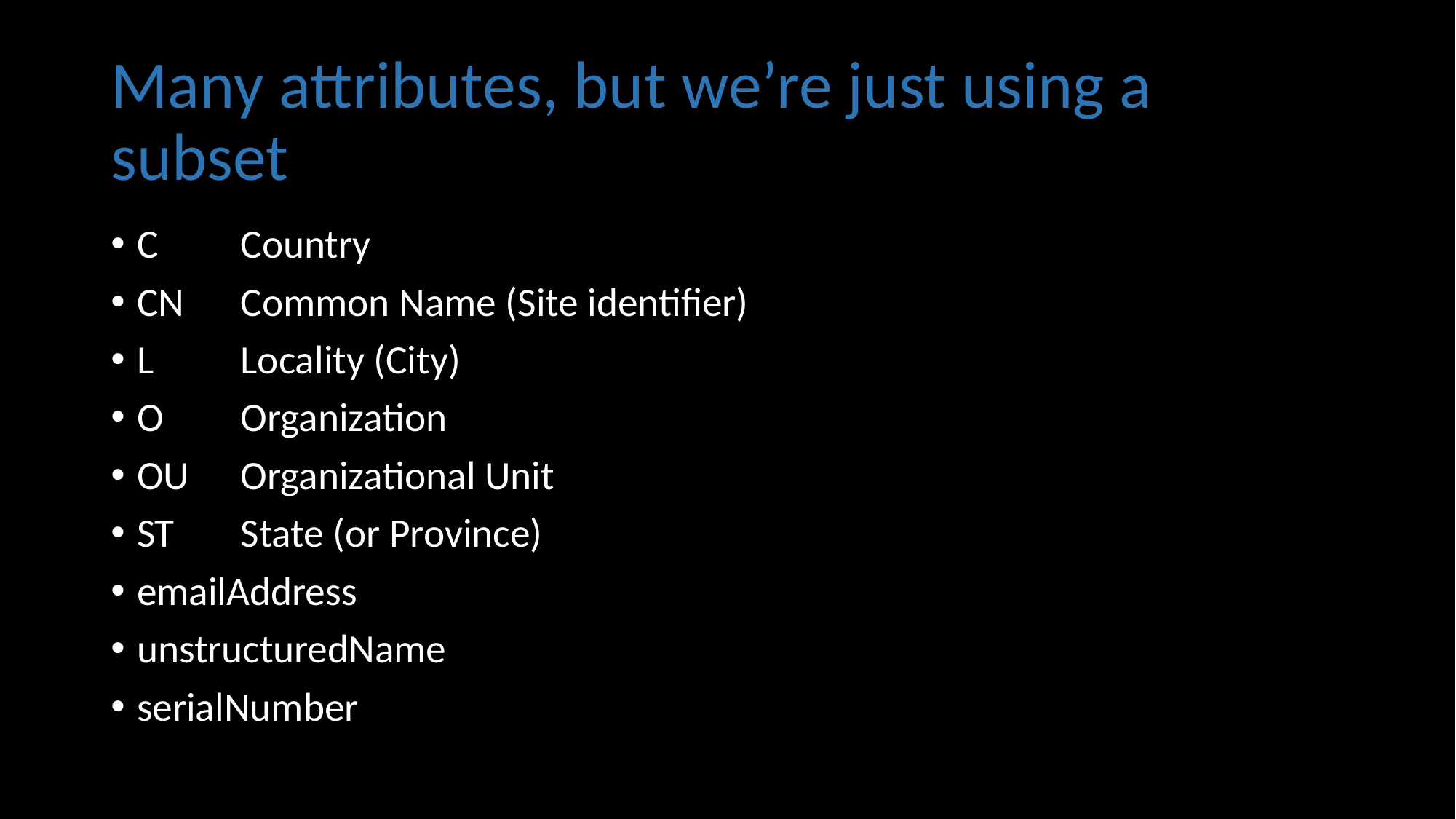

# Many attributes, but we’re just using a subset
C				Country
CN				Common Name (Site identifier)
L				Locality (City)
O				Organization
OU				Organizational Unit
ST				State (or Province)
emailAddress
unstructuredName
serialNumber